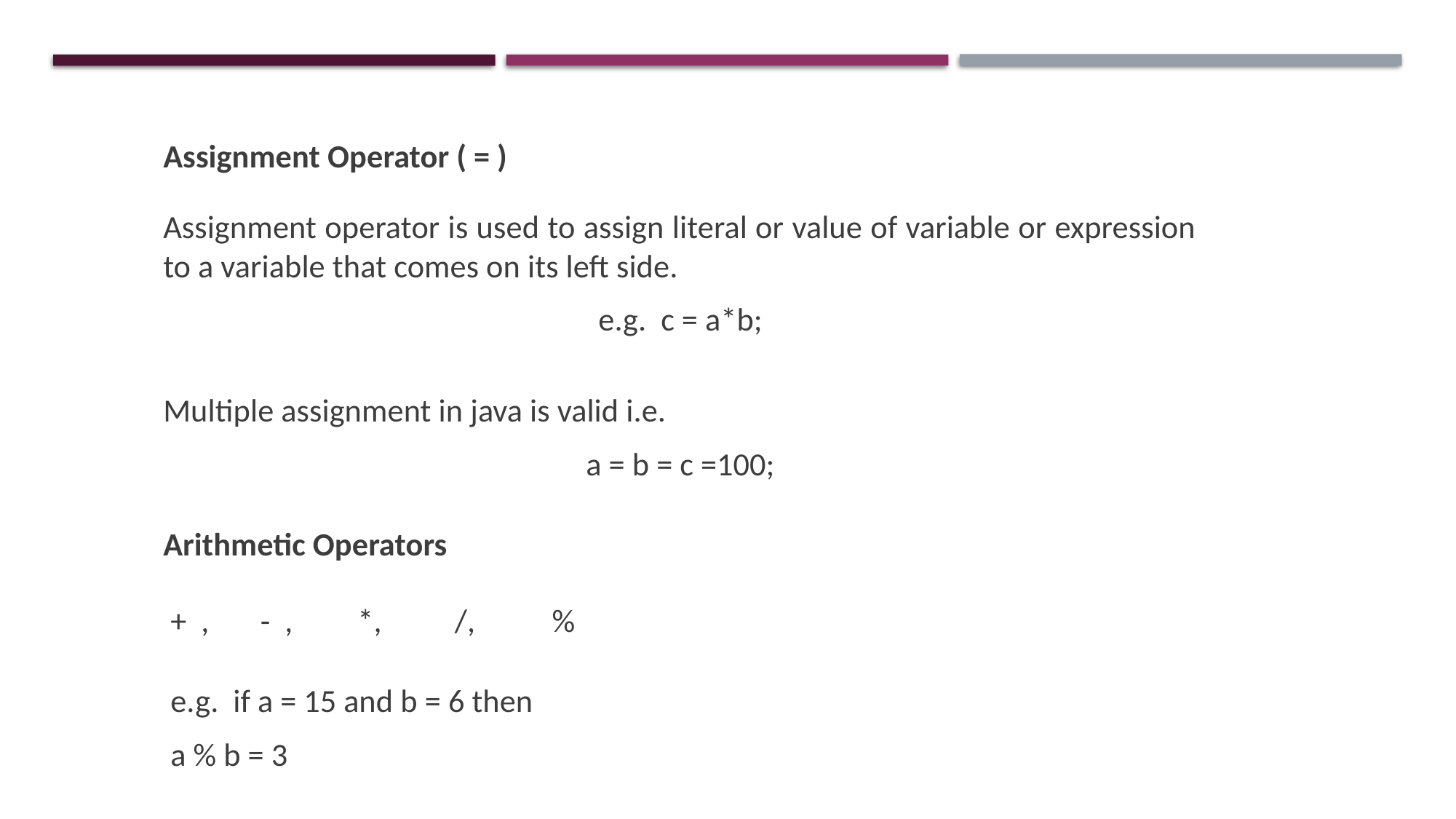

Assignment Operator ( = )

	Assignment operator is used to assign literal or value of variable or expression to a variable that comes on its left side.
	e.g.  c = a*b;

	Multiple assignment in java is valid i.e.
	a = b = c =100;

	Arithmetic Operators

	 +  ,  	-  , 	*,	/, 	%

	 e.g.  if a = 15 and b = 6 then
	 a % b = 3